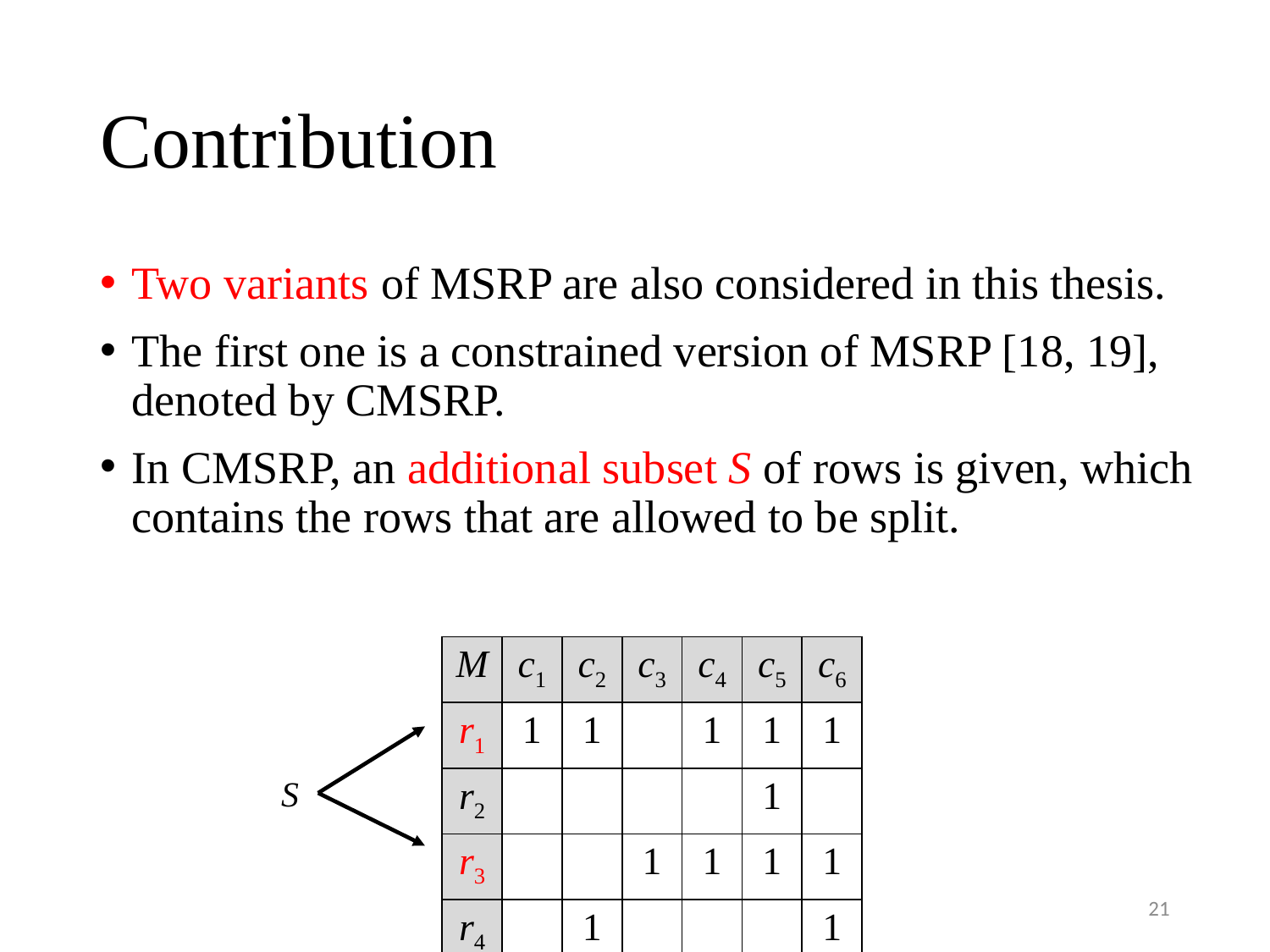

# Contribution
Two variants of MSRP are also considered in this thesis.
The first one is a constrained version of MSRP [18, 19], denoted by CMSRP.
In CMSRP, an additional subset S of rows is given, which contains the rows that are allowed to be split.

| M | c1 | c2 | c3 | c4 | c5 | c6 |
| --- | --- | --- | --- | --- | --- | --- |
| r1 | 1 | 1 |  | 1 | 1 | 1 |
| r2 |  |  |  |  | 1 |  |
| r3 |  |  | 1 | 1 | 1 | 1 |
| r4 |  | 1 |  |  |  | 1 |
S
21